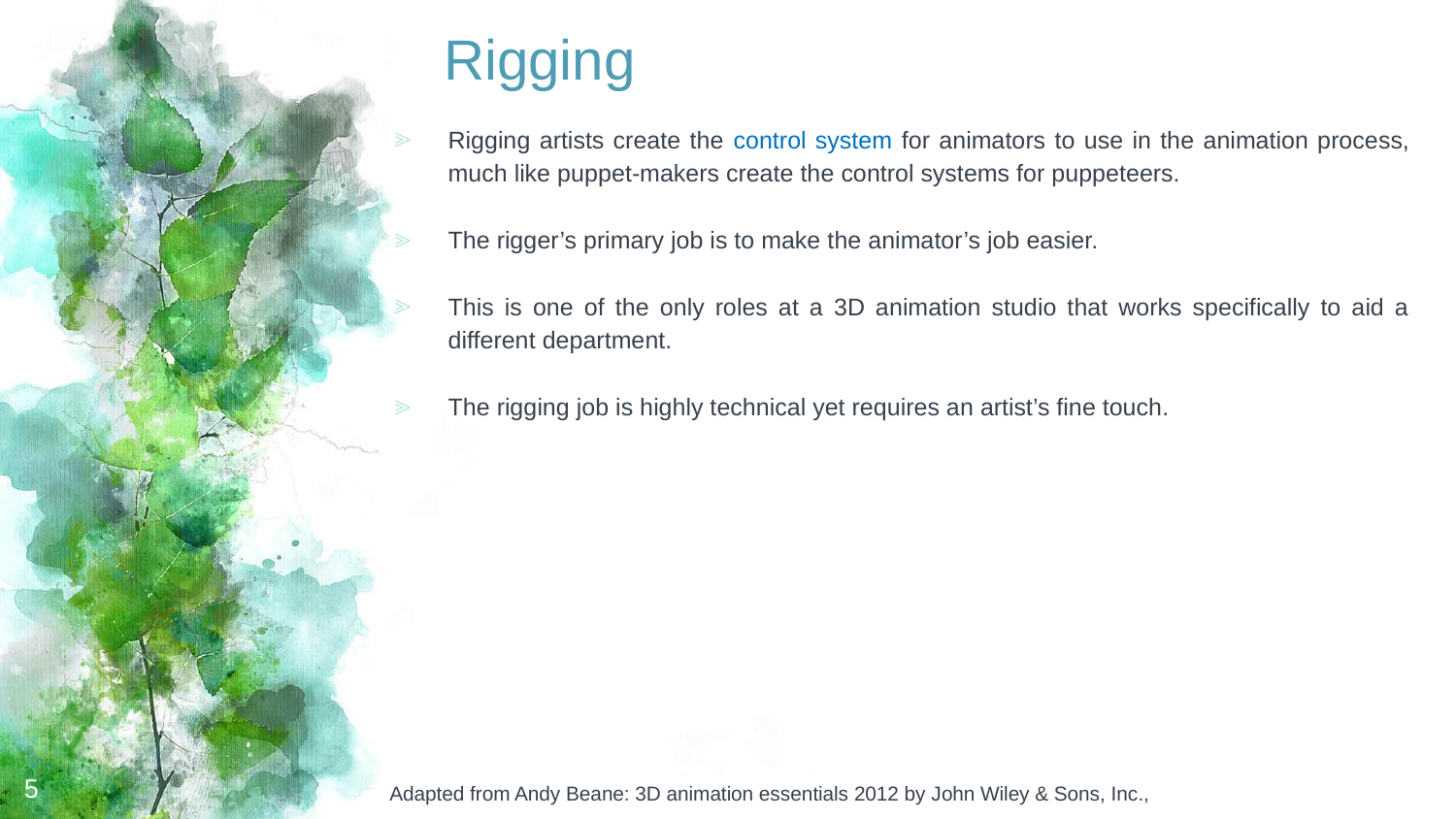

# Rigging

Rigging artists create the control system for animators to use in the animation process, much like puppet-makers create the control systems for puppeteers.

The rigger’s primary job is to make the animator’s job easier.

This is one of the only roles at a 3D animation studio that works specifically to aid a different department.

The rigging job is highly technical yet requires an artist’s fine touch.

5
Adapted from Andy Beane: 3D animation essentials 2012 by John Wiley & Sons, Inc.,